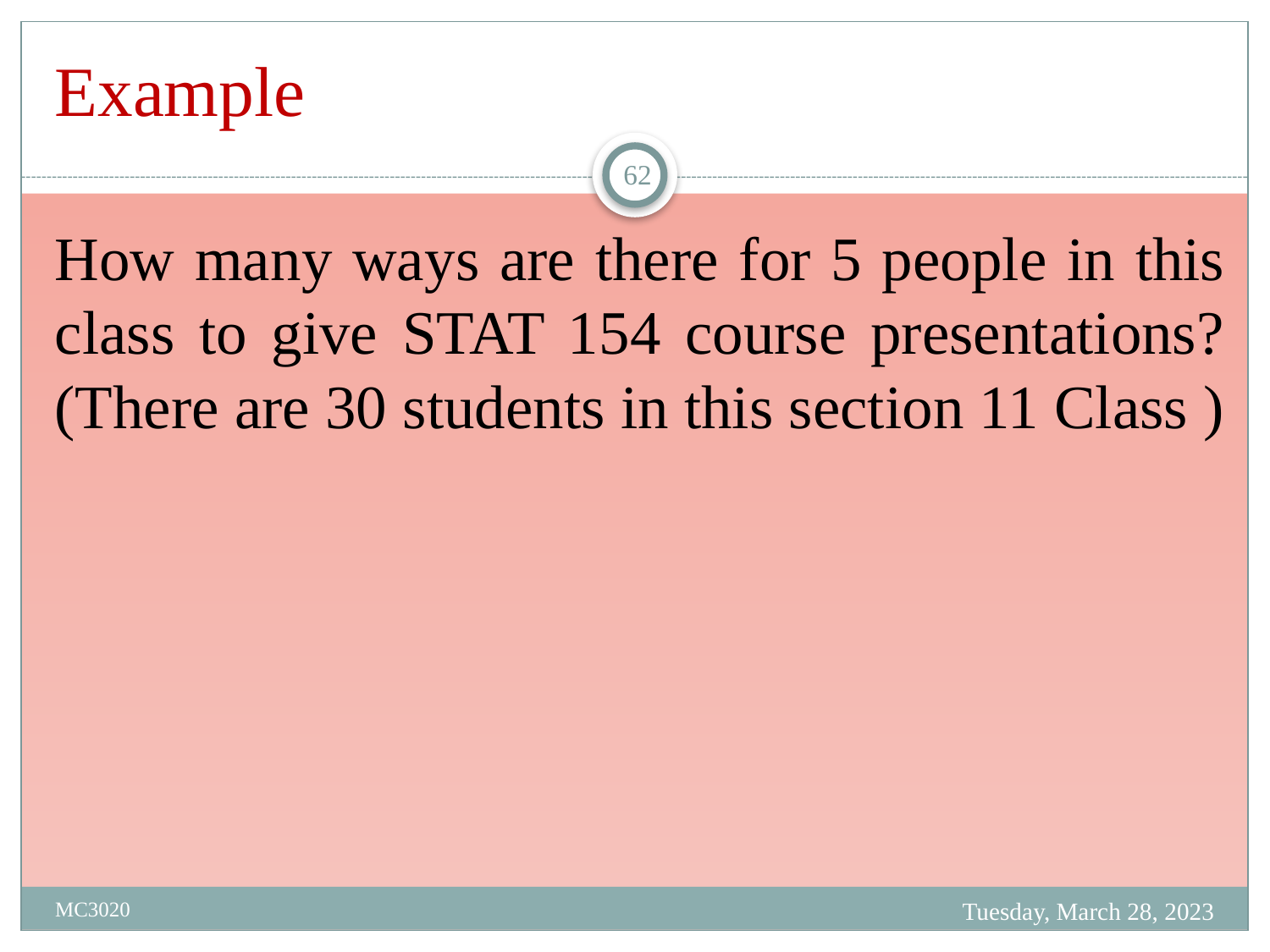

# Example
62
How many ways are there for 5 people in this class to give STAT 154 course presentations? (There are 30 students in this section 11 Class )

Tuesday, March 28, 2023
MC3020